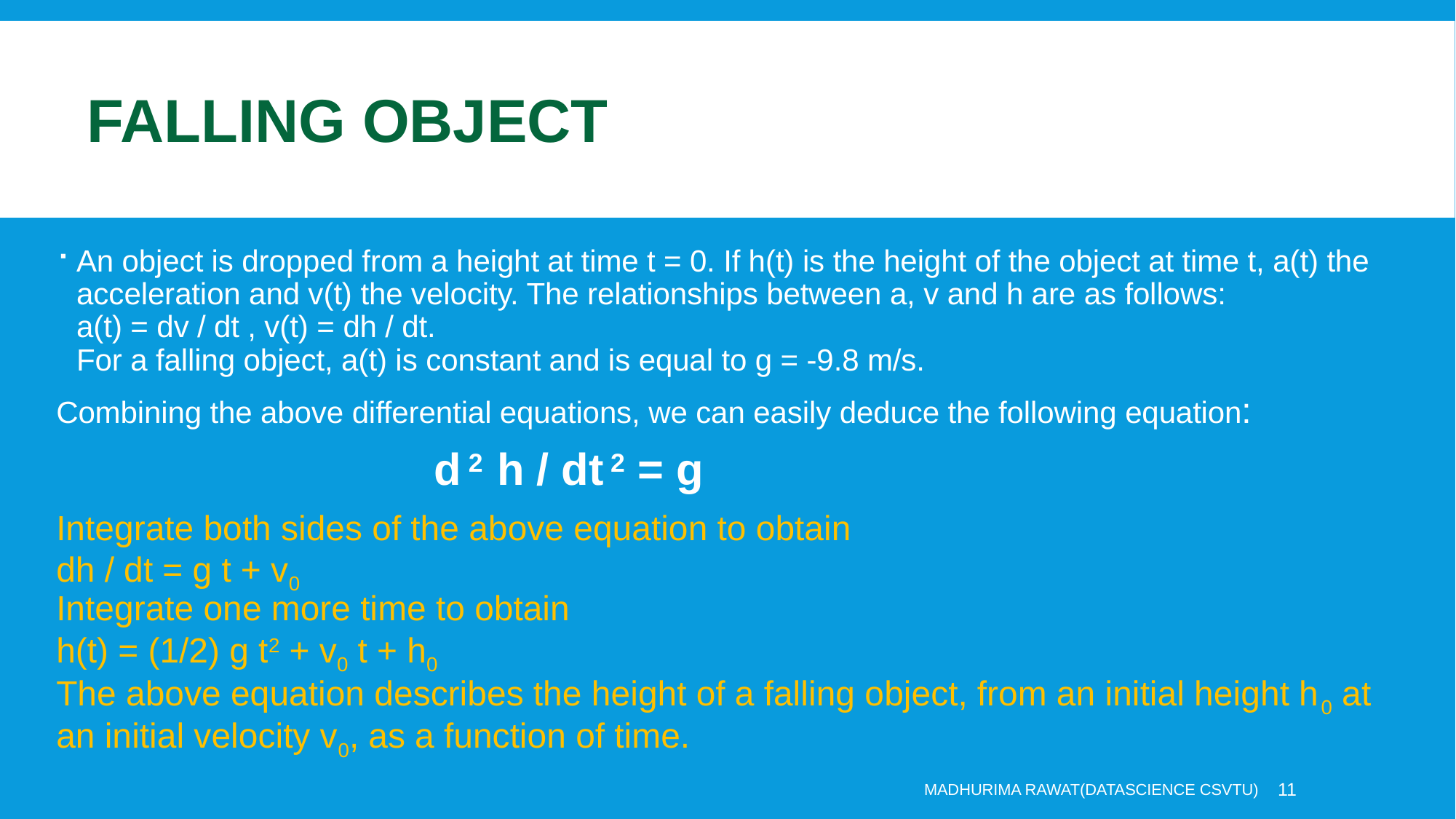

# Falling Object
An object is dropped from a height at time t = 0. If h(t) is the height of the object at time t, a(t) the acceleration and v(t) the velocity. The relationships between a, v and h are as follows:
a(t) = dv / dt , v(t) = dh / dt.
For a falling object, a(t) is constant and is equal to g = -9.8 m/s.
Combining the above differential equations, we can easily deduce the following equation:
                               d 2  h / dt 2 = g
Integrate both sides of the above equation to obtain
dh / dt = g t + v0
Integrate one more time to obtain
h(t) = (1/2) g t2 + v0 t + h0
The above equation describes the height of a falling object, from an initial height h0 at an initial velocity v0, as a function of time.
MADHURIMA RAWAT(DATASCIENCE CSVTU)
11